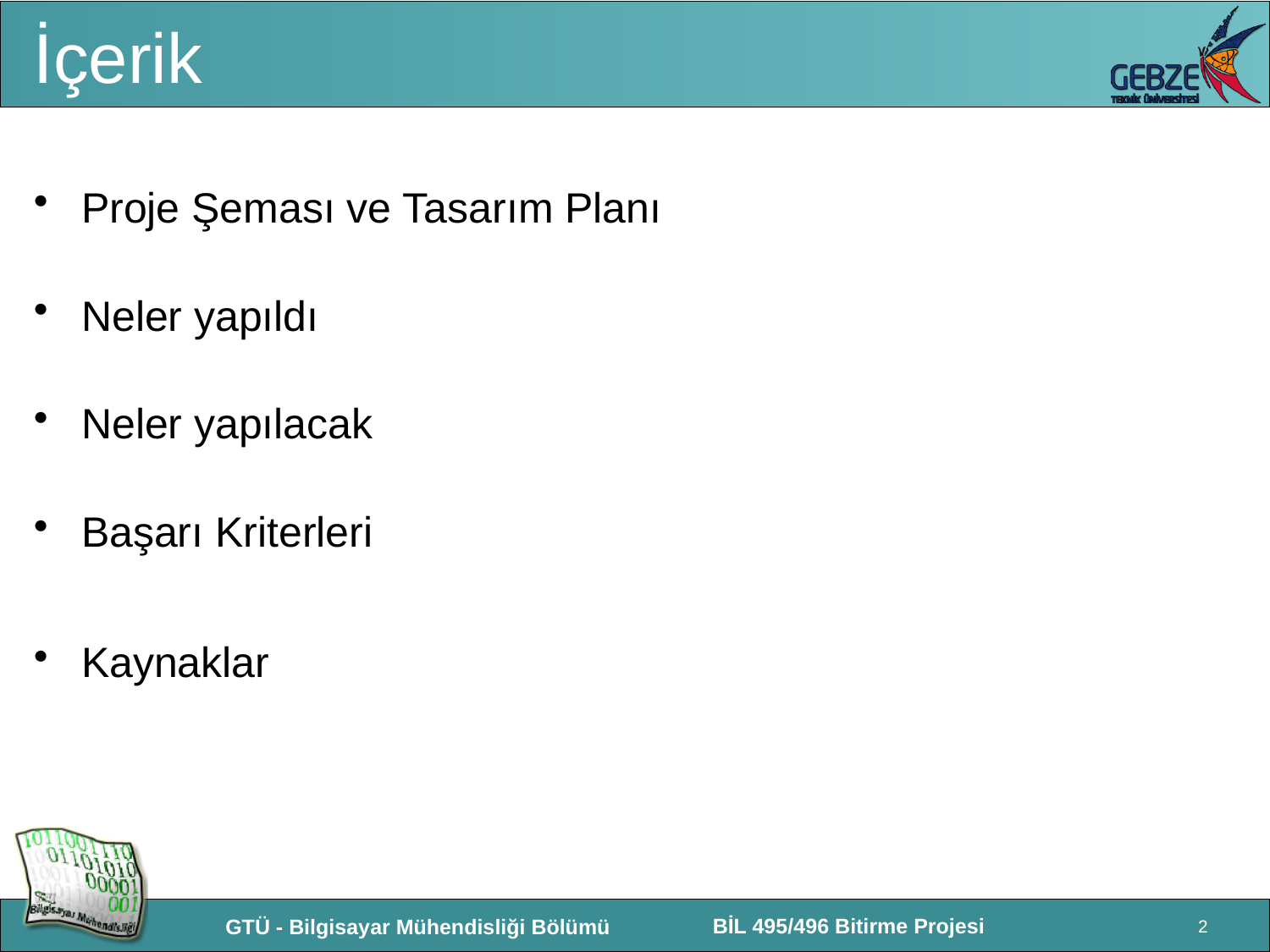

# İçerik
Proje Şeması ve Tasarım Planı

Neler yapıldı

Neler yapılacak

Başarı Kriterleri

Kaynaklar

2